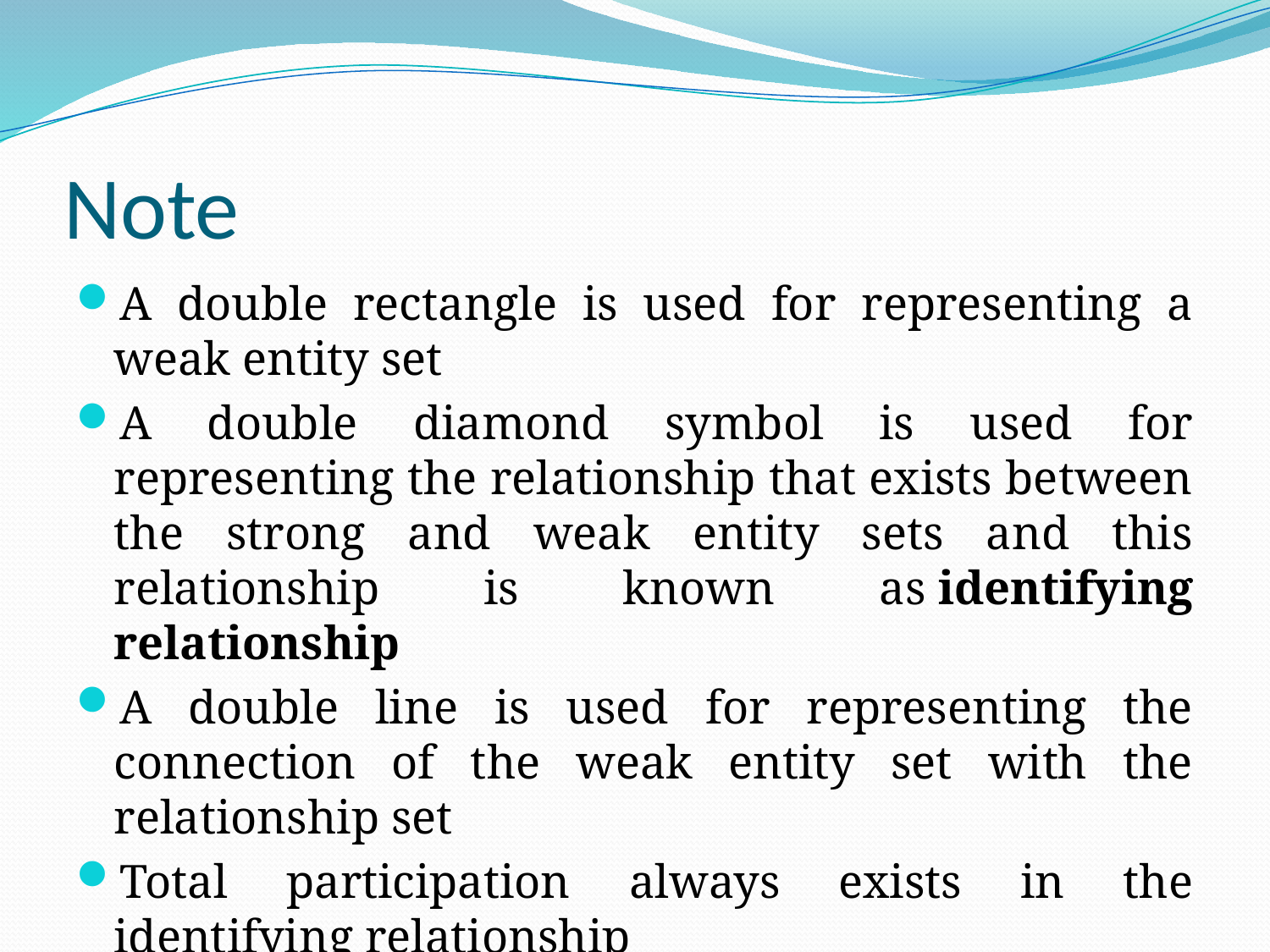

# Note
A double rectangle is used for representing a weak entity set
A double diamond symbol is used for representing the relationship that exists between the strong and weak entity sets and this relationship is known as identifying relationship
A double line is used for representing the connection of the weak entity set with the relationship set
Total participation always exists in the identifying relationship